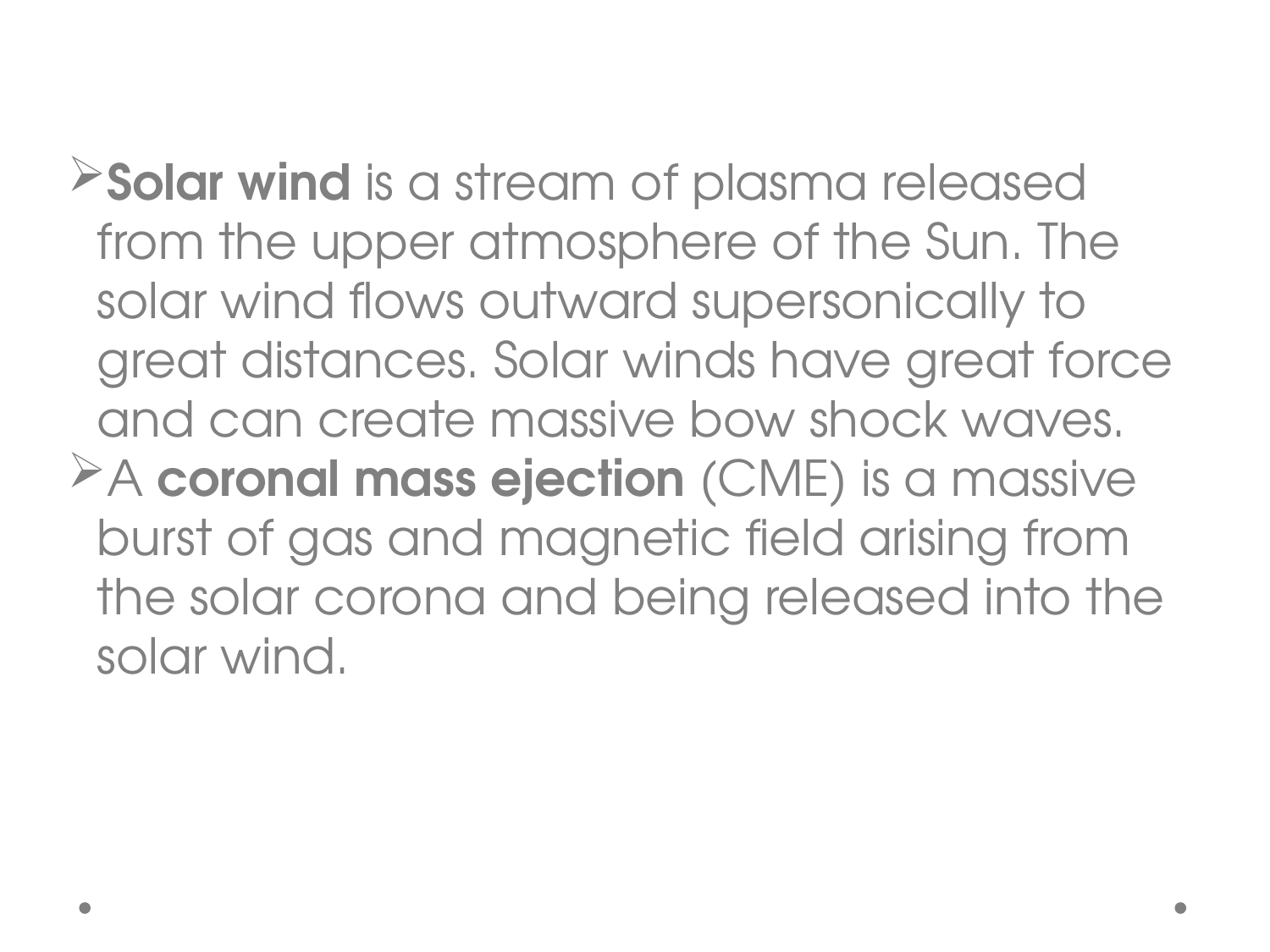

Solar wind is a stream of plasma released from the upper atmosphere of the Sun. The solar wind flows outward supersonically to great distances. Solar winds have great force and can create massive bow shock waves.
A coronal mass ejection (CME) is a massive burst of gas and magnetic field arising from the solar corona and being released into the solar wind.